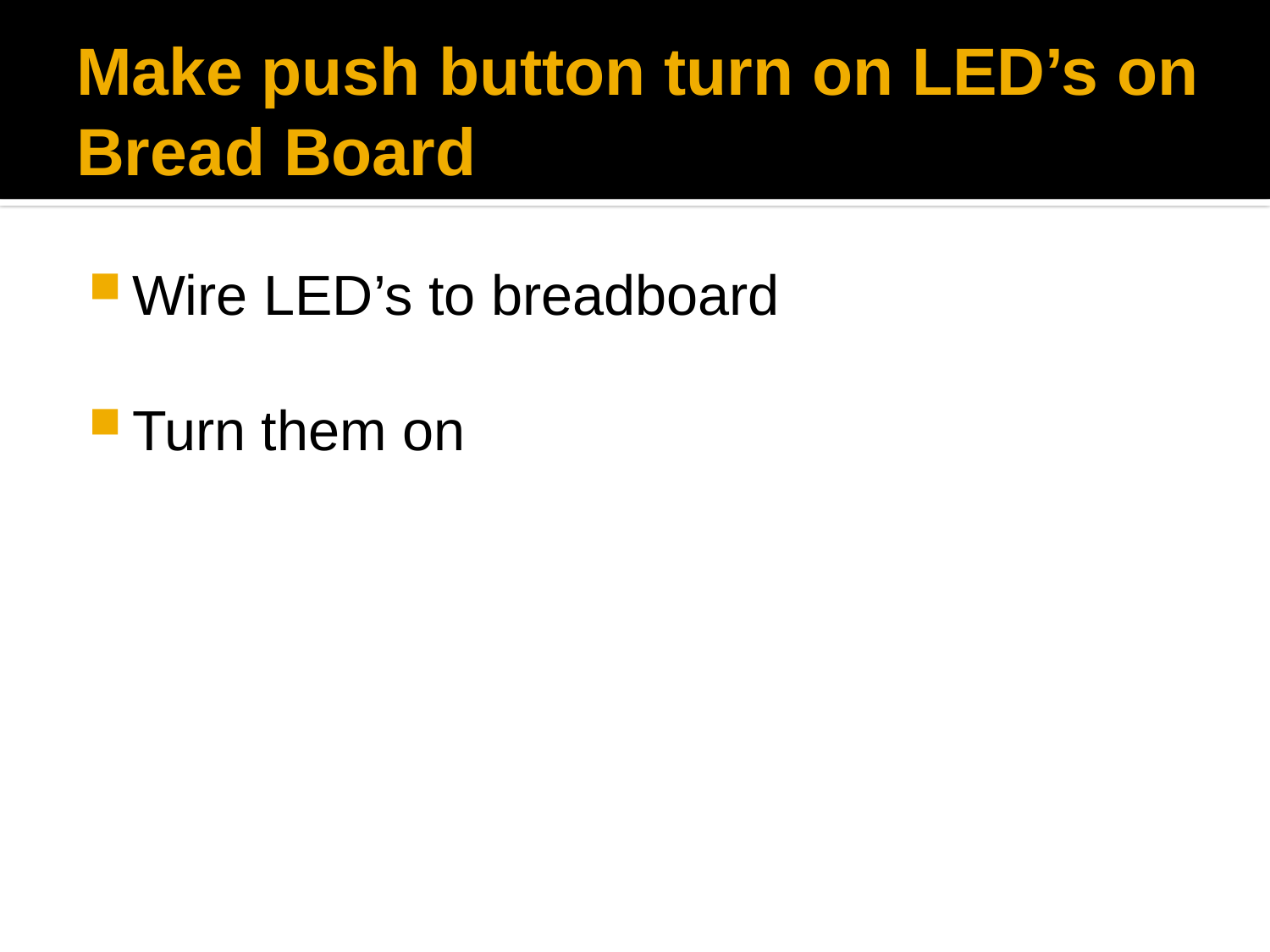

# Make push button turn on LED’s on Bread Board
Wire LED’s to breadboard

Turn them on